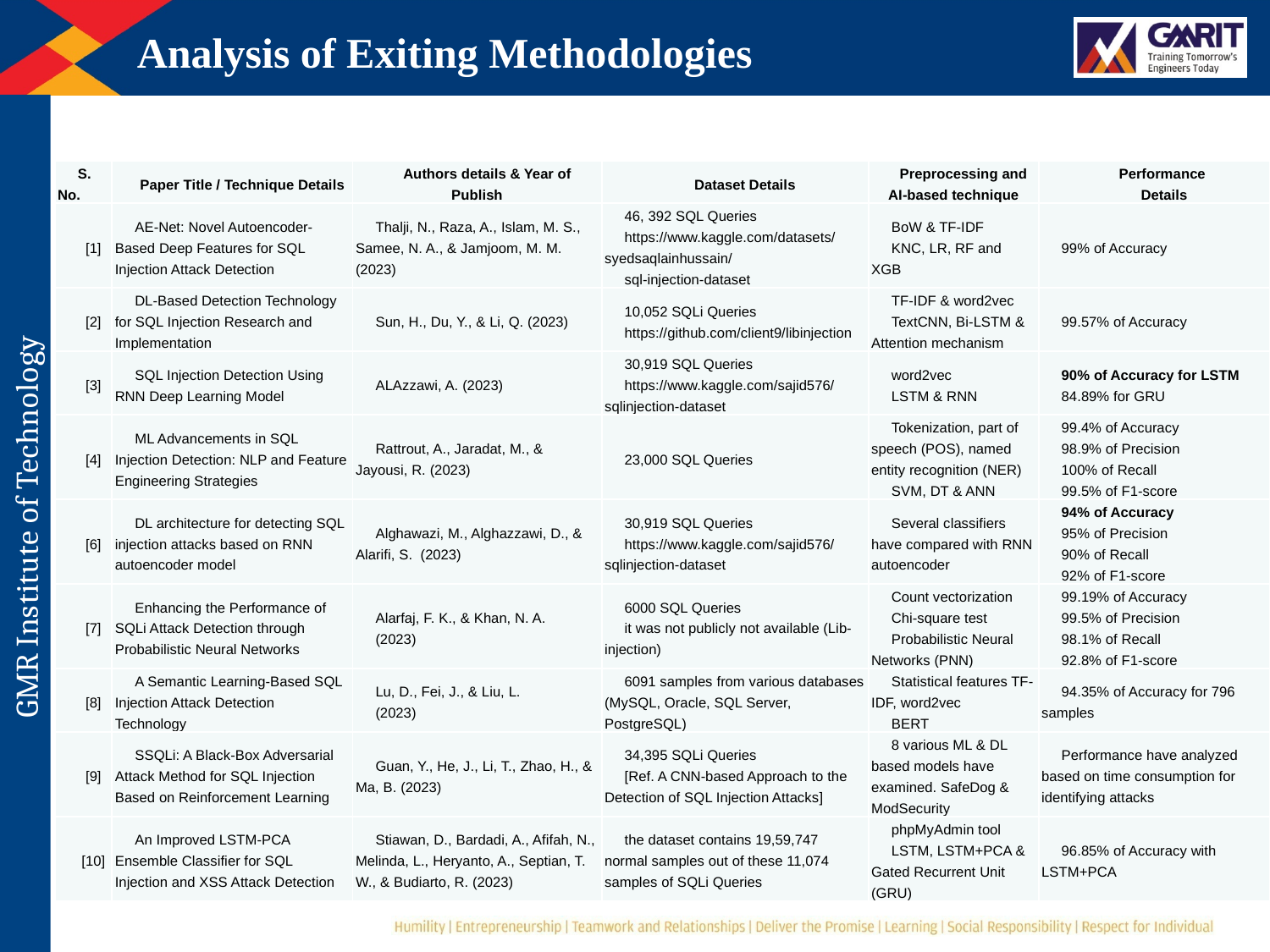

Analysis of Exiting Methodologies
| S. No. | Paper Title / Technique Details | Authors details & Year of Publish | Dataset Details | Preprocessing and AI-based technique | Performance Details |
| --- | --- | --- | --- | --- | --- |
| [1] | AE-Net: Novel Autoencoder-Based Deep Features for SQL Injection Attack Detection | Thalji, N., Raza, A., Islam, M. S., Samee, N. A., & Jamjoom, M. M. (2023) | 46, 392 SQL Queries https://www.kaggle.com/datasets/syedsaqlainhussain/ sql-injection-dataset | BoW & TF-IDF KNC, LR, RF and XGB | 99% of Accuracy |
| [2] | DL-Based Detection Technology for SQL Injection Research and Implementation | Sun, H., Du, Y., & Li, Q. (2023) | 10,052 SQLi Queries https://github.com/client9/libinjection | TF-IDF & word2vec TextCNN, Bi-LSTM & Attention mechanism | 99.57% of Accuracy |
| [3] | SQL Injection Detection Using RNN Deep Learning Model | ALAzzawi, A. (2023) | 30,919 SQL Queries https://www.kaggle.com/sajid576/sqlinjection-dataset | word2vec LSTM & RNN | 90% of Accuracy for LSTM 84.89% for GRU |
| [4] | ML Advancements in SQL Injection Detection: NLP and Feature Engineering Strategies | Rattrout, A., Jaradat, M., & Jayousi, R. (2023) | 23,000 SQL Queries | Tokenization, part of speech (POS), named entity recognition (NER) SVM, DT & ANN | 99.4% of Accuracy 98.9% of Precision 100% of Recall 99.5% of F1-score |
| [6] | DL architecture for detecting SQL injection attacks based on RNN autoencoder model | Alghawazi, M., Alghazzawi, D., & Alarifi, S. (2023) | 30,919 SQL Queries https://www.kaggle.com/sajid576/sqlinjection-dataset | Several classifiers have compared with RNN autoencoder | 94% of Accuracy 95% of Precision 90% of Recall 92% of F1-score |
| [7] | Enhancing the Performance of SQLi Attack Detection through Probabilistic Neural Networks | Alarfaj, F. K., & Khan, N. A. (2023) | 6000 SQL Queries it was not publicly not available (Lib-injection) | Count vectorization Chi-square test Probabilistic Neural Networks (PNN) | 99.19% of Accuracy 99.5% of Precision 98.1% of Recall 92.8% of F1-score |
| [8] | A Semantic Learning-Based SQL Injection Attack Detection Technology | Lu, D., Fei, J., & Liu, L. (2023) | 6091 samples from various databases (MySQL, Oracle, SQL Server, PostgreSQL) | Statistical features TF-IDF, word2vec BERT | 94.35% of Accuracy for 796 samples |
| [9] | SSQLi: A Black-Box Adversarial Attack Method for SQL Injection Based on Reinforcement Learning | Guan, Y., He, J., Li, T., Zhao, H., & Ma, B. (2023) | 34,395 SQLi Queries [Ref. A CNN-based Approach to the Detection of SQL Injection Attacks] | 8 various ML & DL based models have examined. SafeDog & ModSecurity | Performance have analyzed based on time consumption for identifying attacks |
| [10] | An Improved LSTM-PCA Ensemble Classifier for SQL Injection and XSS Attack Detection | Stiawan, D., Bardadi, A., Afifah, N., Melinda, L., Heryanto, A., Septian, T. W., & Budiarto, R. (2023) | the dataset contains 19,59,747 normal samples out of these 11,074 samples of SQLi Queries | phpMyAdmin tool LSTM, LSTM+PCA & Gated Recurrent Unit (GRU) | 96.85% of Accuracy with LSTM+PCA |